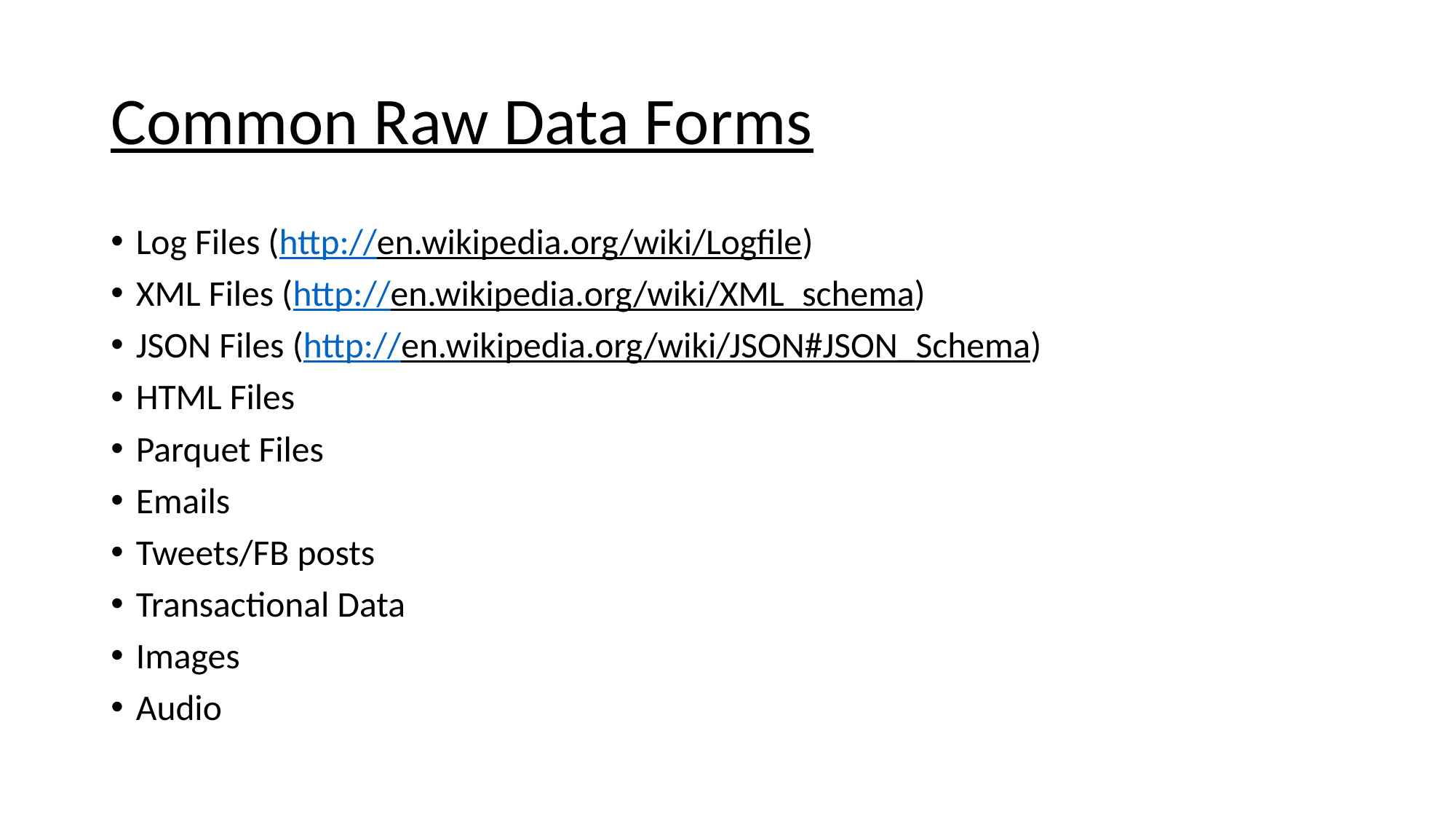

# Common Raw Data Forms
Log Files (http://en.wikipedia.org/wiki/Logfile)
XML Files (http://en.wikipedia.org/wiki/XML_schema)
JSON Files (http://en.wikipedia.org/wiki/JSON#JSON_Schema)
HTML Files
Parquet Files
Emails
Tweets/FB posts
Transactional Data
Images
Audio